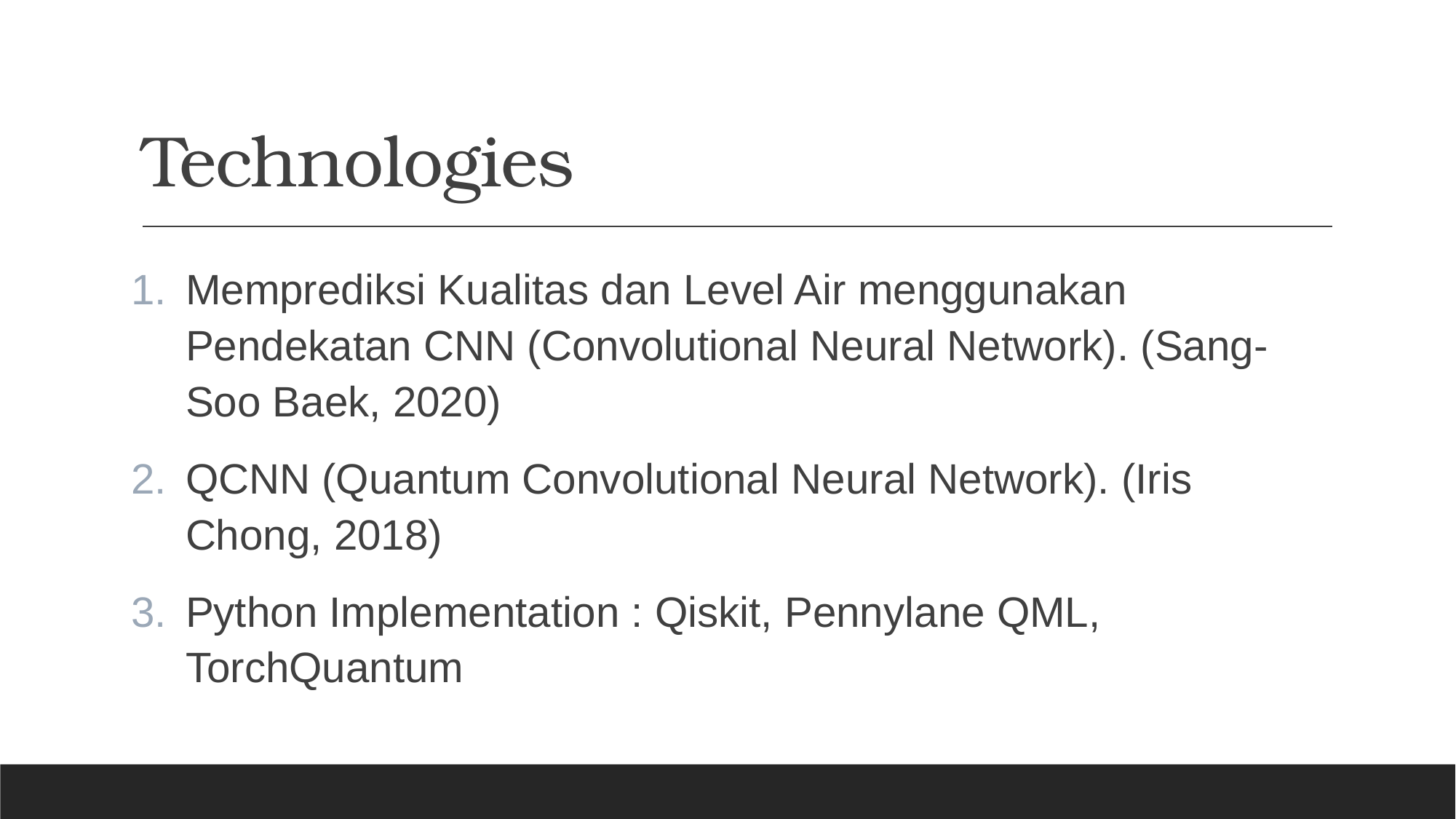

# Technologies
Memprediksi Kualitas dan Level Air menggunakan Pendekatan CNN (Convolutional Neural Network). (Sang-Soo Baek, 2020)
QCNN (Quantum Convolutional Neural Network). (Iris Chong, 2018)
Python Implementation : Qiskit, Pennylane QML, TorchQuantum